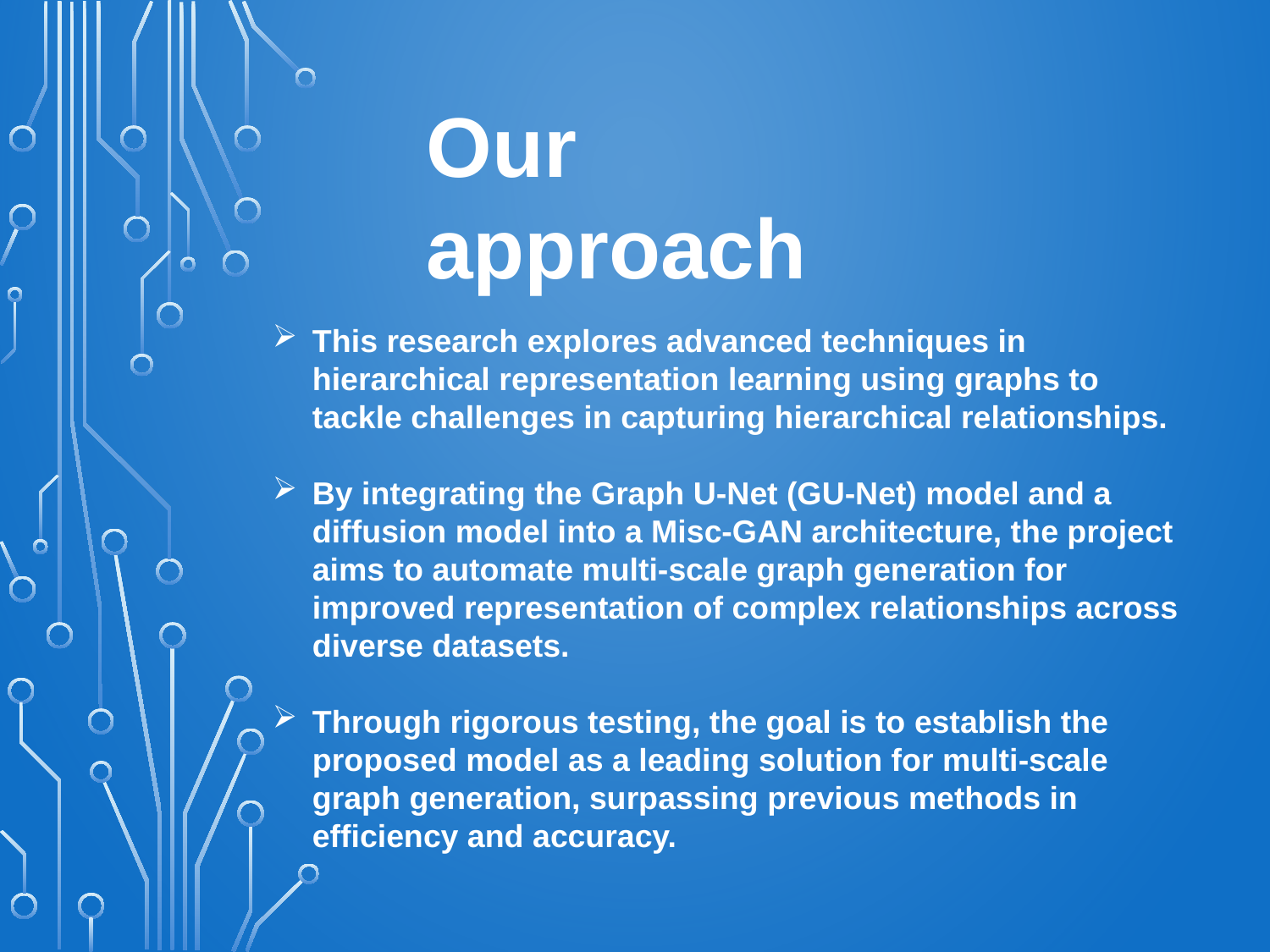

Our approach
This research explores advanced techniques in hierarchical representation learning using graphs to tackle challenges in capturing hierarchical relationships.

By integrating the Graph U-Net (GU-Net) model and a diffusion model into a Misc-GAN architecture, the project aims to automate multi-scale graph generation for improved representation of complex relationships across diverse datasets.

Through rigorous testing, the goal is to establish the proposed model as a leading solution for multi-scale graph generation, surpassing previous methods in efficiency and accuracy.